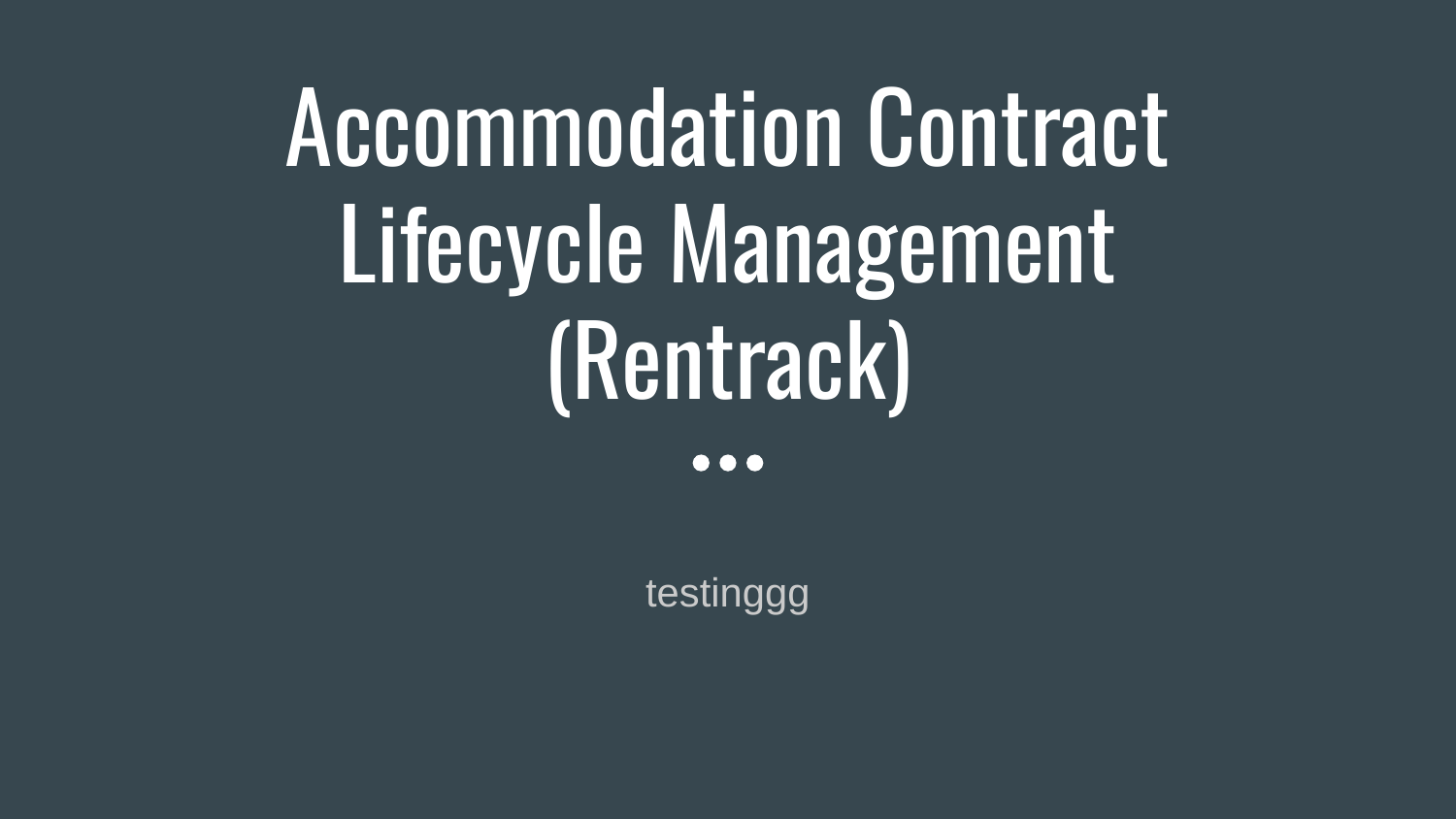

# Accommodation Contract Lifecycle Management
(Rentrack)
testinggg